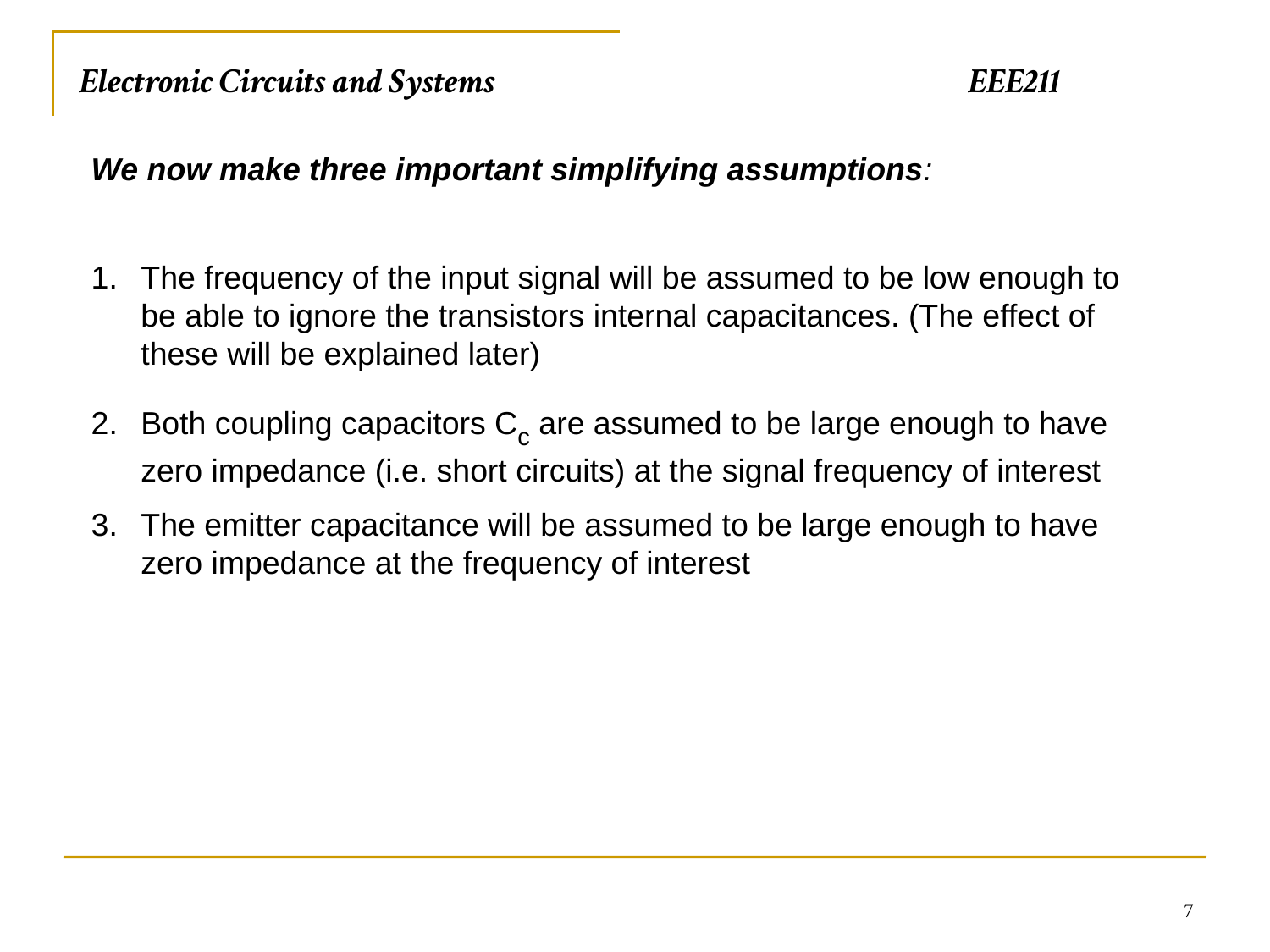

Electronic Circuits and Systems			   	EEE211
We now make three important simplifying assumptions:

The frequency of the input signal will be assumed to be low enough to be able to ignore the transistors internal capacitances. (The effect of these will be explained later)
Both coupling capacitors Cc are assumed to be large enough to have zero impedance (i.e. short circuits) at the signal frequency of interest
The emitter capacitance will be assumed to be large enough to have zero impedance at the frequency of interest

7